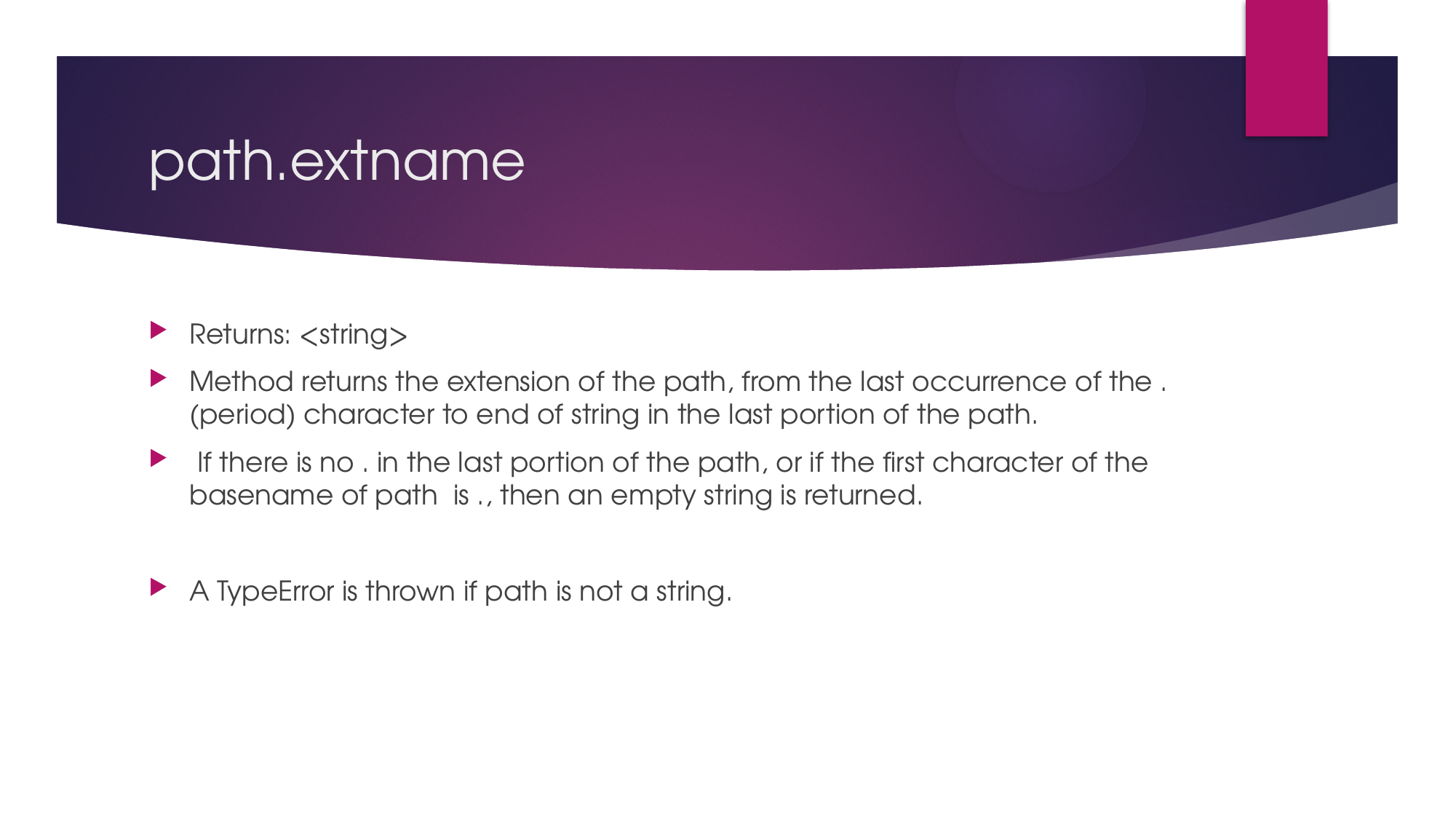

# path.extname
Returns: <string>
Method returns the extension of the path, from the last occurrence of the . (period) character to end of string in the last portion of the path.
 If there is no . in the last portion of the path, or if the first character of the basename of path  is ., then an empty string is returned.

A TypeError is thrown if path is not a string.